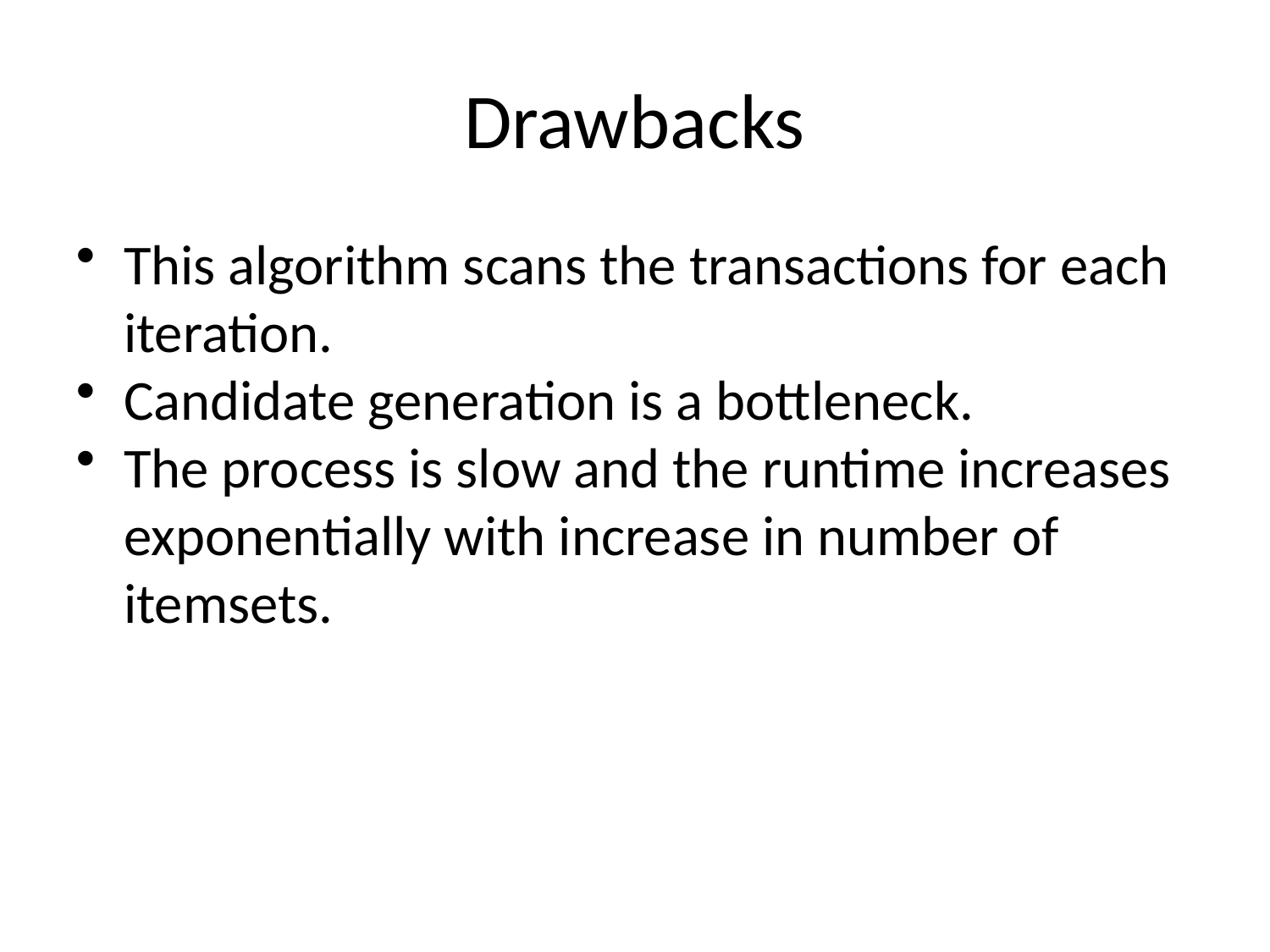

# Drawbacks
This algorithm scans the transactions for each iteration.
Candidate generation is a bottleneck.
The process is slow and the runtime increases exponentially with increase in number of itemsets.